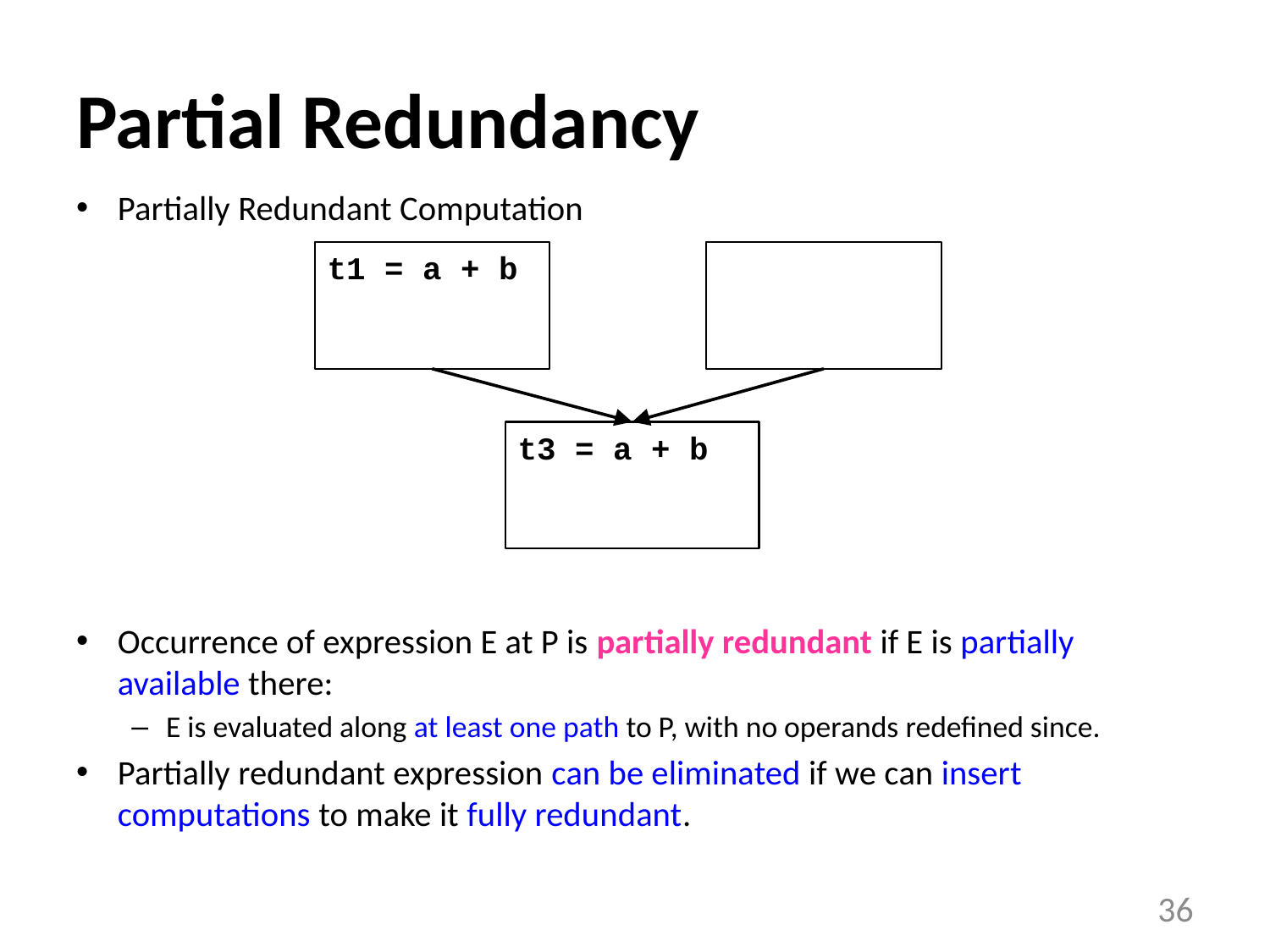

# Partial Redundancy
Partially Redundant Computation

Occurrence of expression E at P is partially redundant if E is partially available there:
E is evaluated along at least one path to P, with no operands redefined since.
Partially redundant expression can be eliminated if we can insert computations to make it fully redundant.
t1 = a + b

t3 = a + b

36